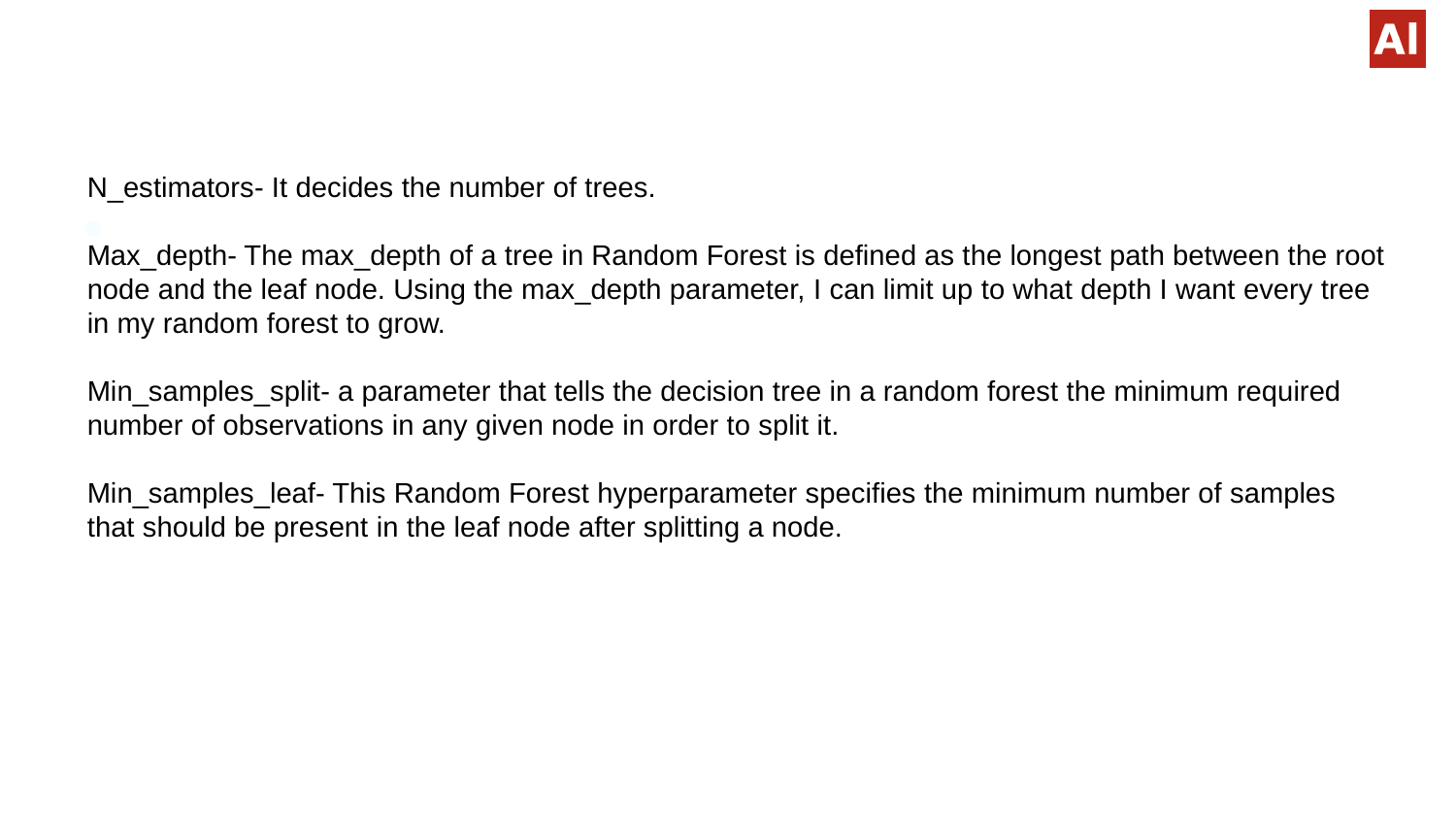

#
N_estimators- It decides the number of trees.

Max_depth- The max_depth of a tree in Random Forest is defined as the longest path between the root node and the leaf node. Using the max_depth parameter, I can limit up to what depth I want every tree in my random forest to grow.

Min_samples_split- a parameter that tells the decision tree in a random forest the minimum required number of observations in any given node in order to split it.

Min_samples_leaf- This Random Forest hyperparameter specifies the minimum number of samples that should be present in the leaf node after splitting a node.